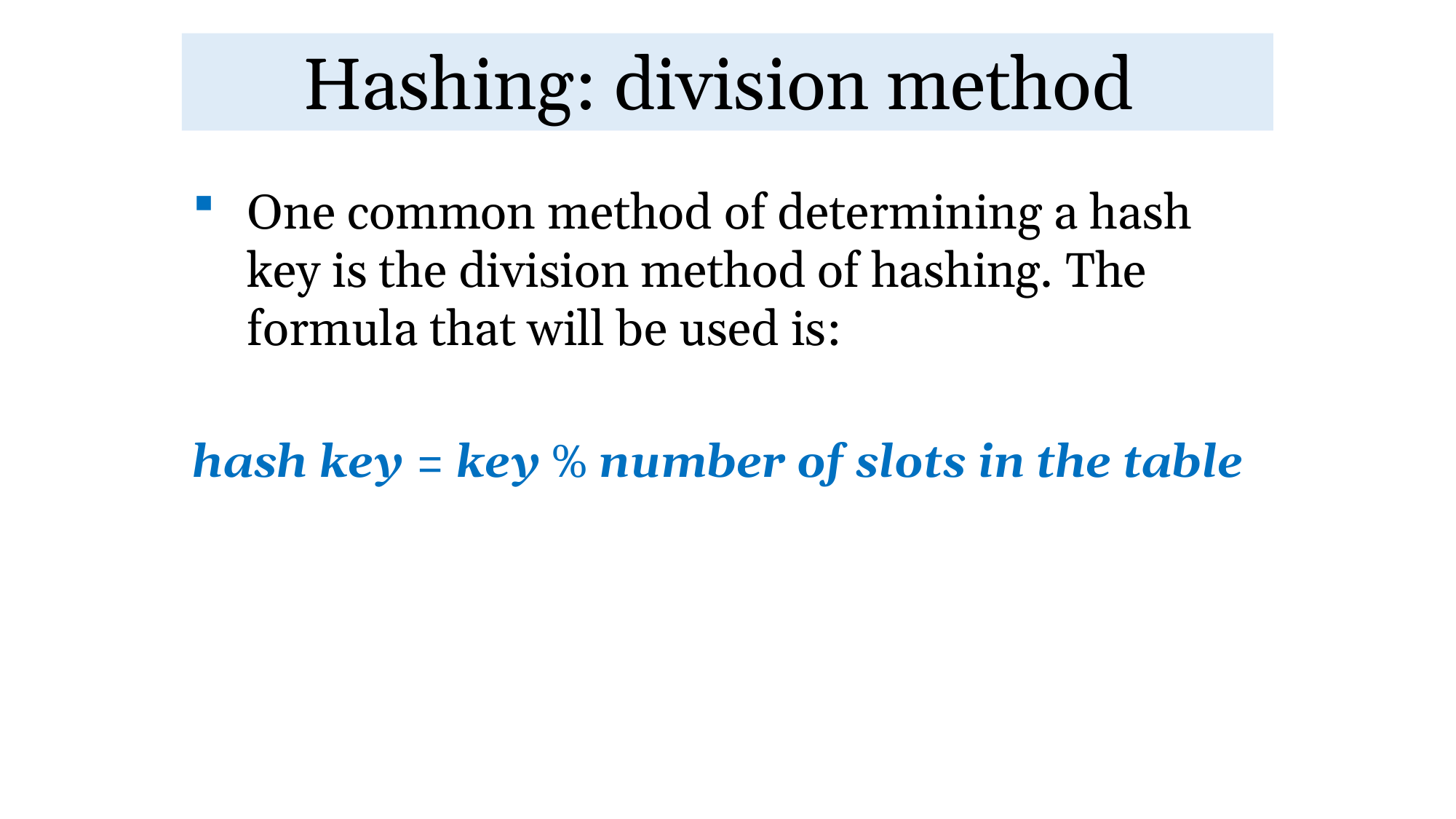

# Hashing: division method
One common method of determining a hash key is the division method of hashing. The formula that will be used is:

hash key = key % number of slots in the table